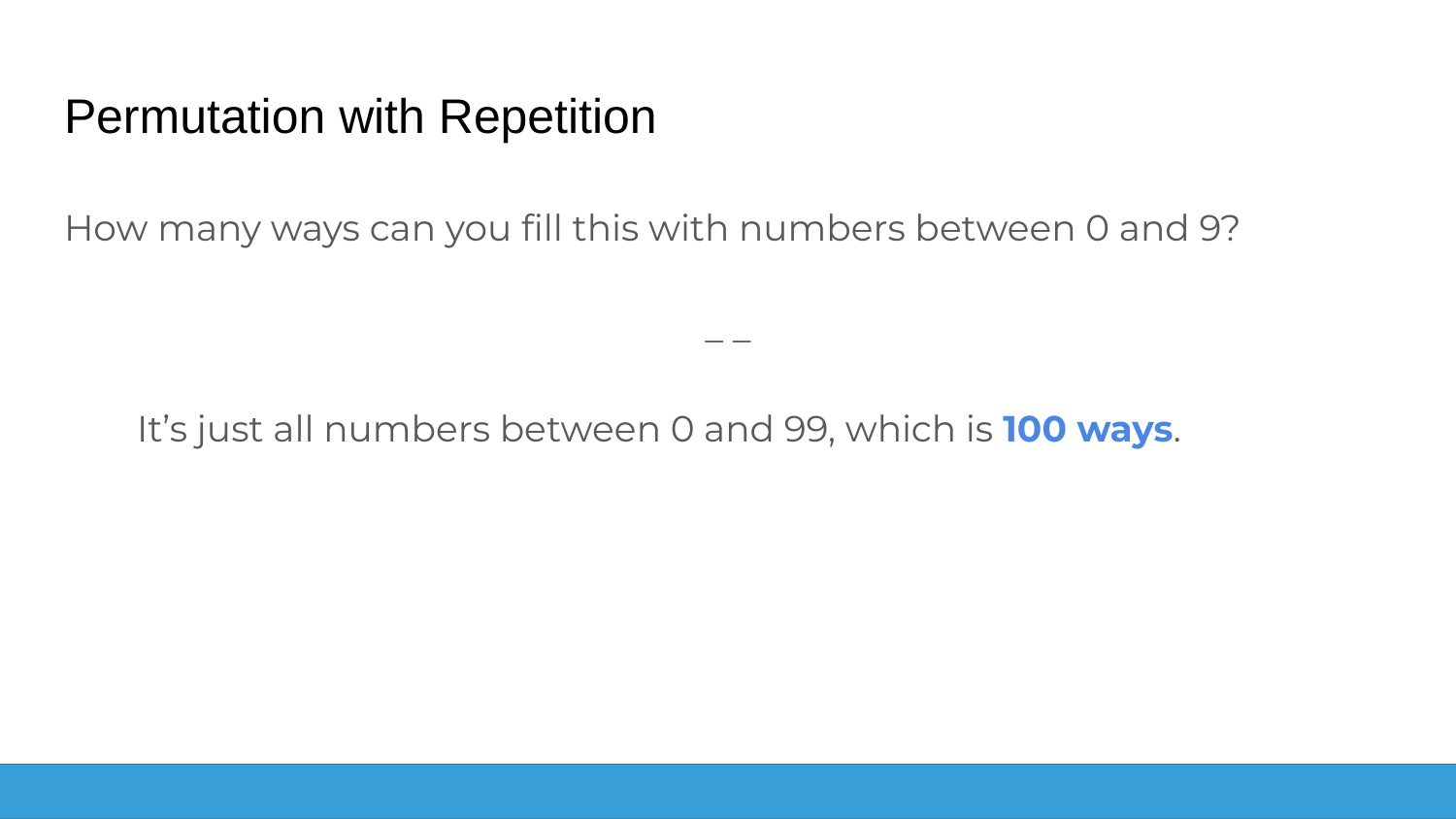

# Permutation with Repetition
How many ways can you fill this with numbers between 0 and 9?

_ _

It’s just all numbers between 0 and 99, which is 100 ways.